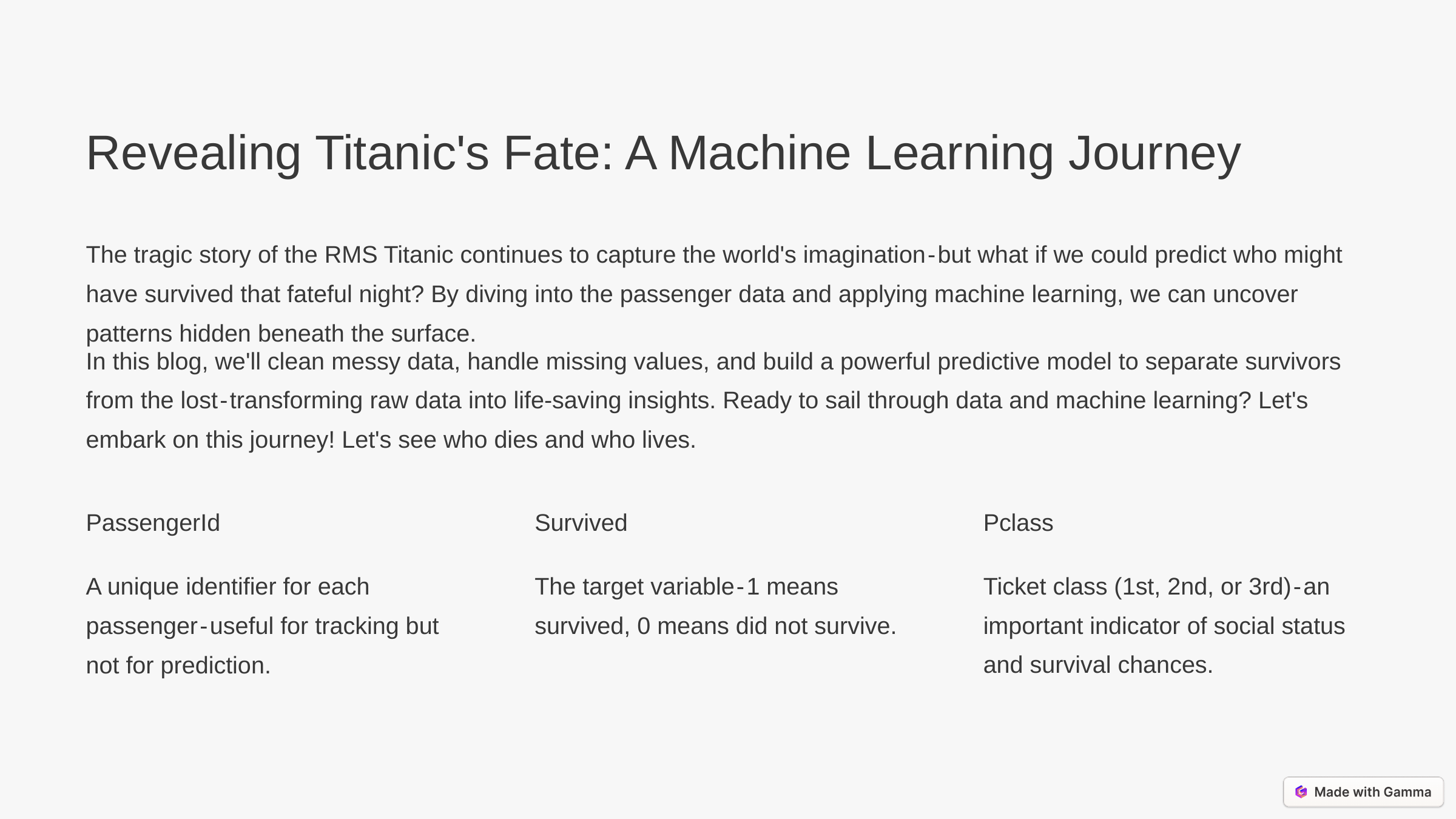

Revealing Titanic's Fate: A Machine Learning Journey
The tragic story of the RMS Titanic continues to capture the world's imagination - but what if we could predict who might have survived that fateful night? By diving into the passenger data and applying machine learning, we can uncover patterns hidden beneath the surface.
In this blog, we'll clean messy data, handle missing values, and build a powerful predictive model to separate survivors from the lost - transforming raw data into life-saving insights. Ready to sail through data and machine learning? Let's embark on this journey! Let's see who dies and who lives.
PassengerId
Survived
Pclass
A unique identifier for each passenger - useful for tracking but not for prediction.
The target variable - 1 means survived, 0 means did not survive.
Ticket class (1st, 2nd, or 3rd) - an important indicator of social status and survival chances.